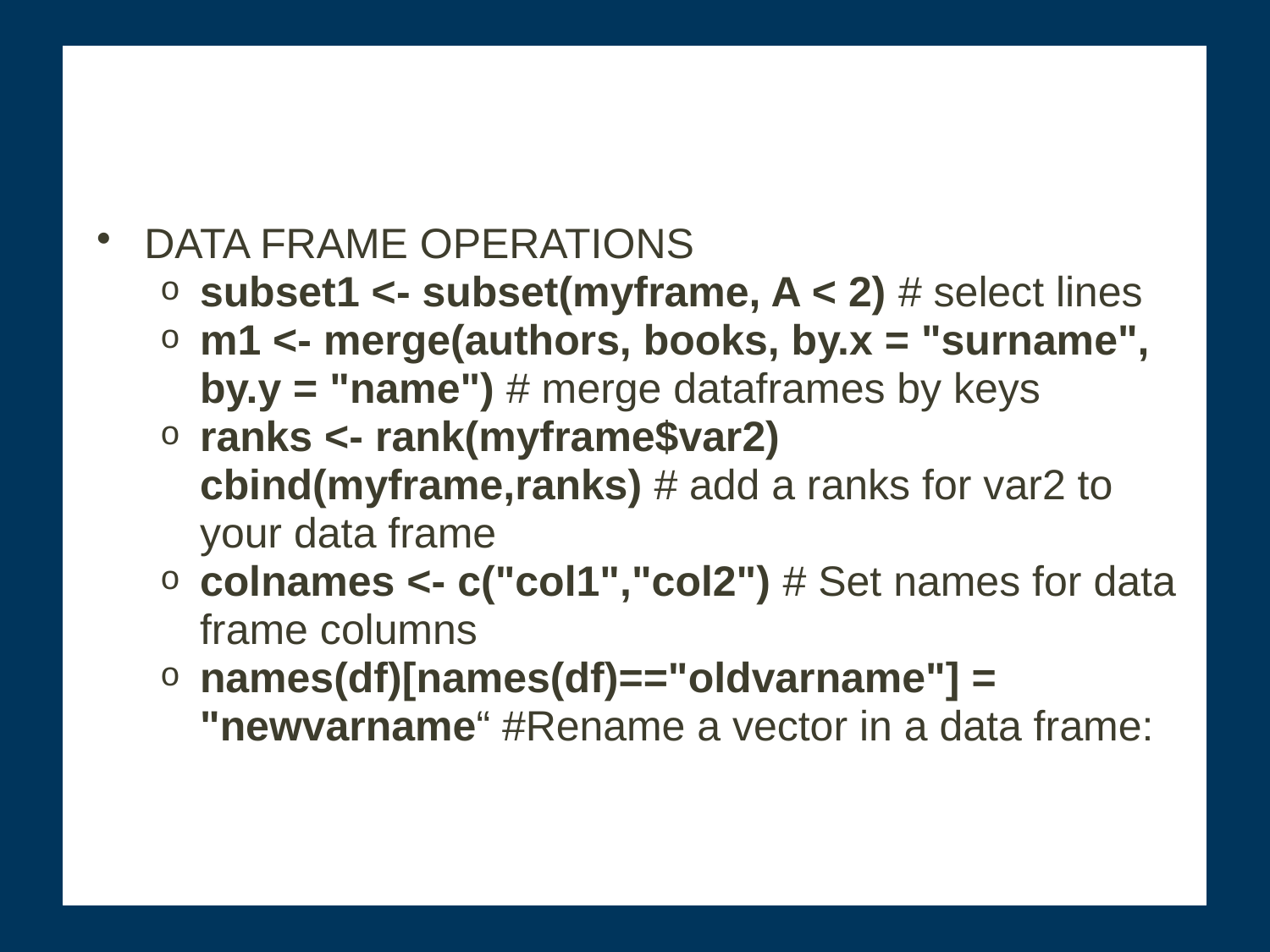

DATA FRAME OPERATIONS
subset1 <- subset(myframe, A < 2) # select lines
m1 <- merge(authors, books, by.x = "surname", by.y = "name") # merge dataframes by keys
ranks <- rank(myframe$var2) cbind(myframe,ranks) # add a ranks for var2 to your data frame
colnames <- c("col1","col2") # Set names for data frame columns
names(df)[names(df)=="oldvarname"] = "newvarname“ #Rename a vector in a data frame: